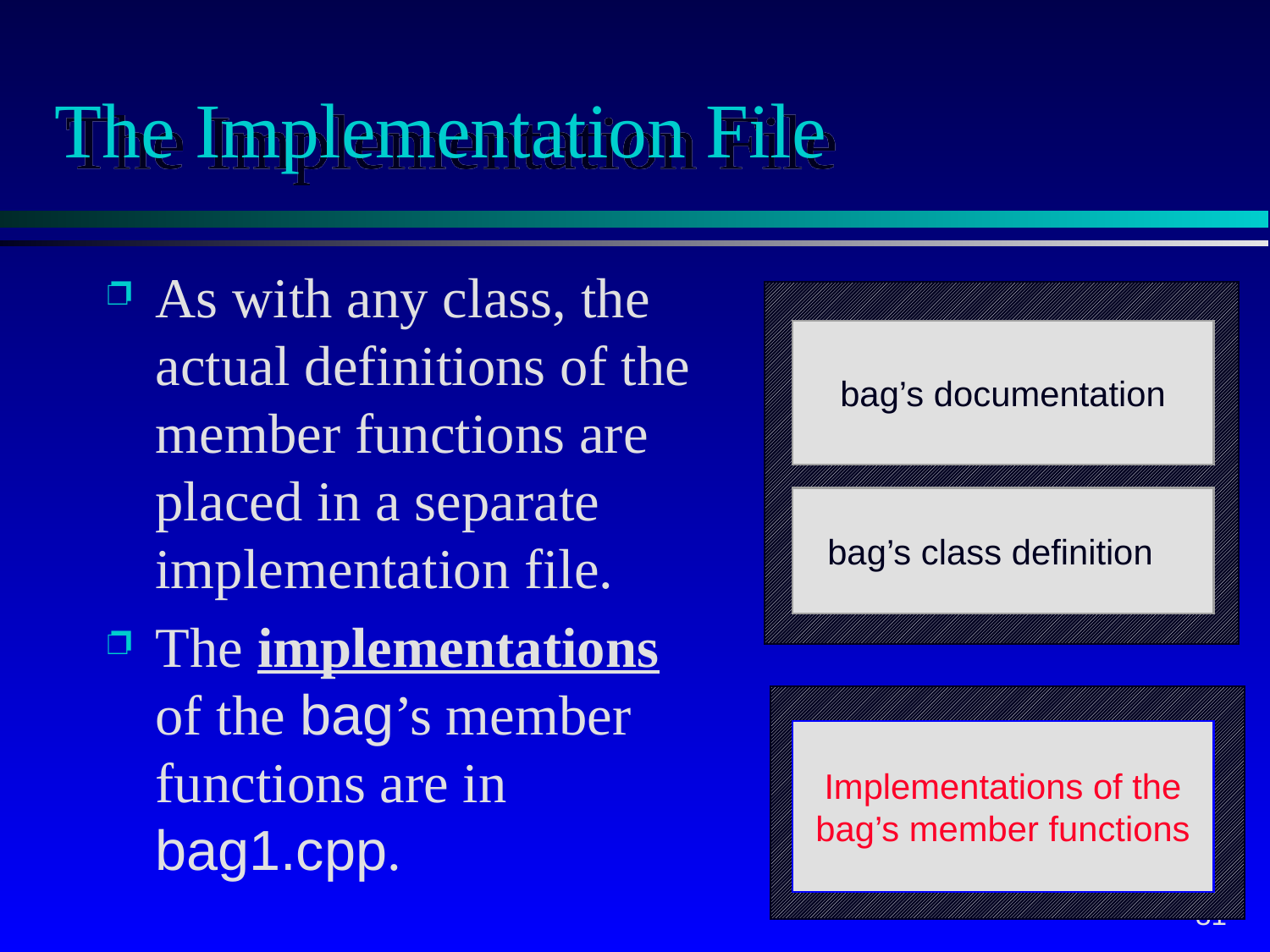

# The Implementation File
As with any class, the actual definitions of the member functions are placed in a separate implementation file.
The implementations of the bag’s member functions are in bag1.cpp.

bag’s documentation
bag’s class definition

Implementations of the
bag’s member functions